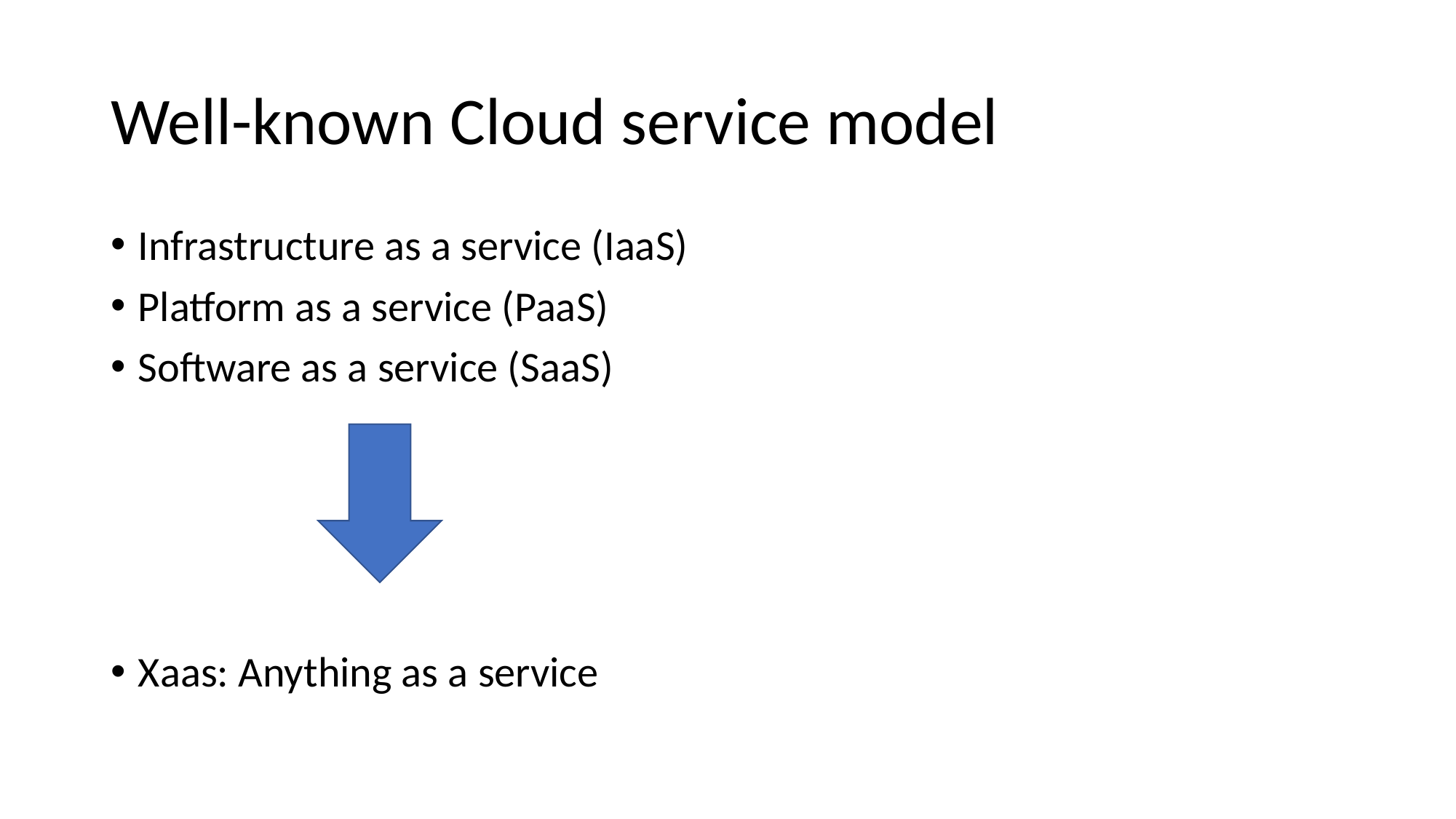

# Well-known Cloud service model
Infrastructure as a service (IaaS)
Platform as a service (PaaS)
Software as a service (SaaS)

Xaas: Anything as a service